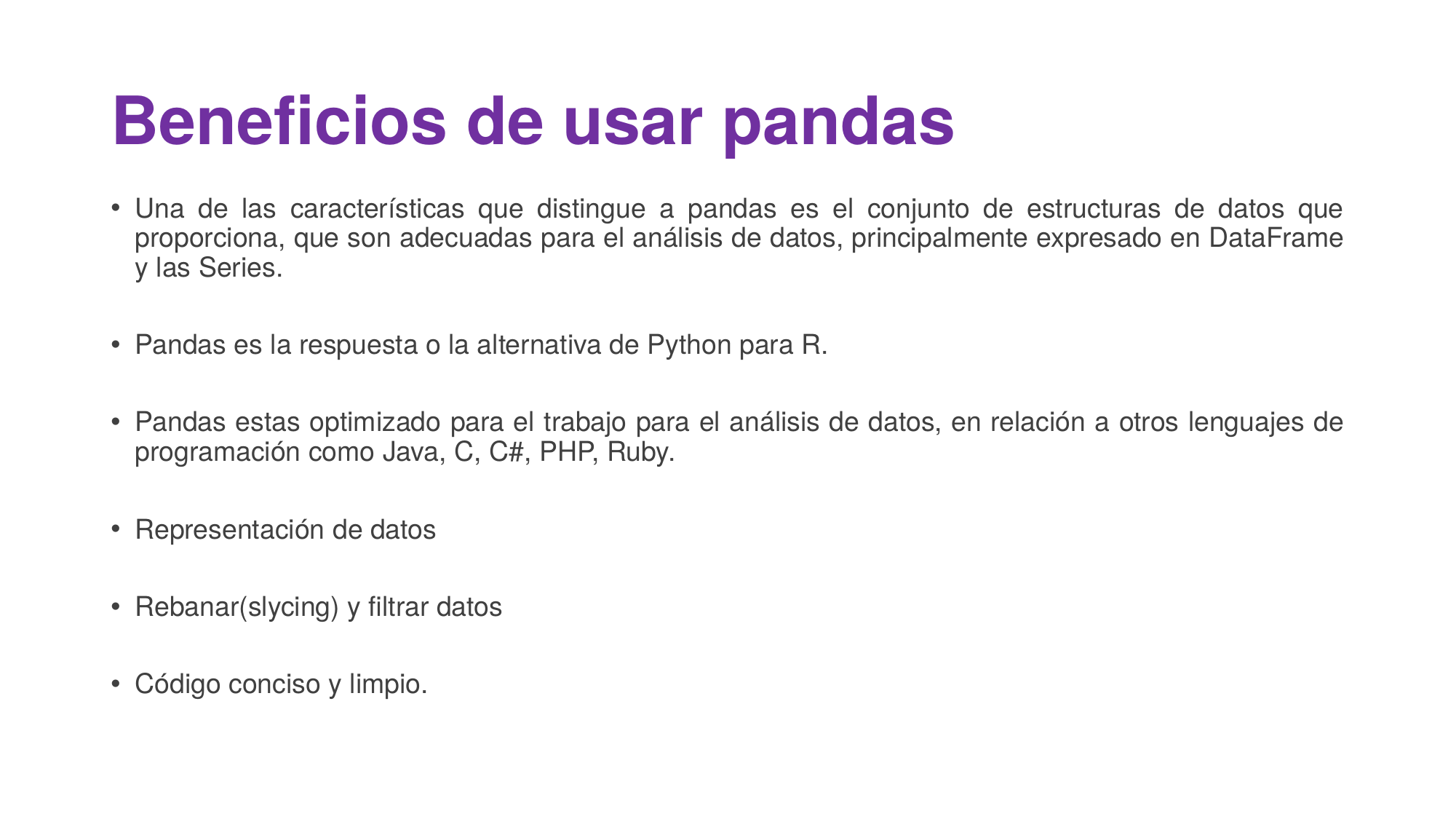

# Beneficios de usar pandas
Una de las características que distingue a pandas es el conjunto de estructuras de datos que proporciona, que son adecuadas para el análisis de datos, principalmente expresado en DataFrame y las Series.

Pandas es la respuesta o la alternativa de Python para R.

Pandas estas optimizado para el trabajo para el análisis de datos, en relación a otros lenguajes de programación como Java, C, C#, PHP, Ruby.

Representación de datos

Rebanar(slycing) y filtrar datos

Código conciso y limpio.